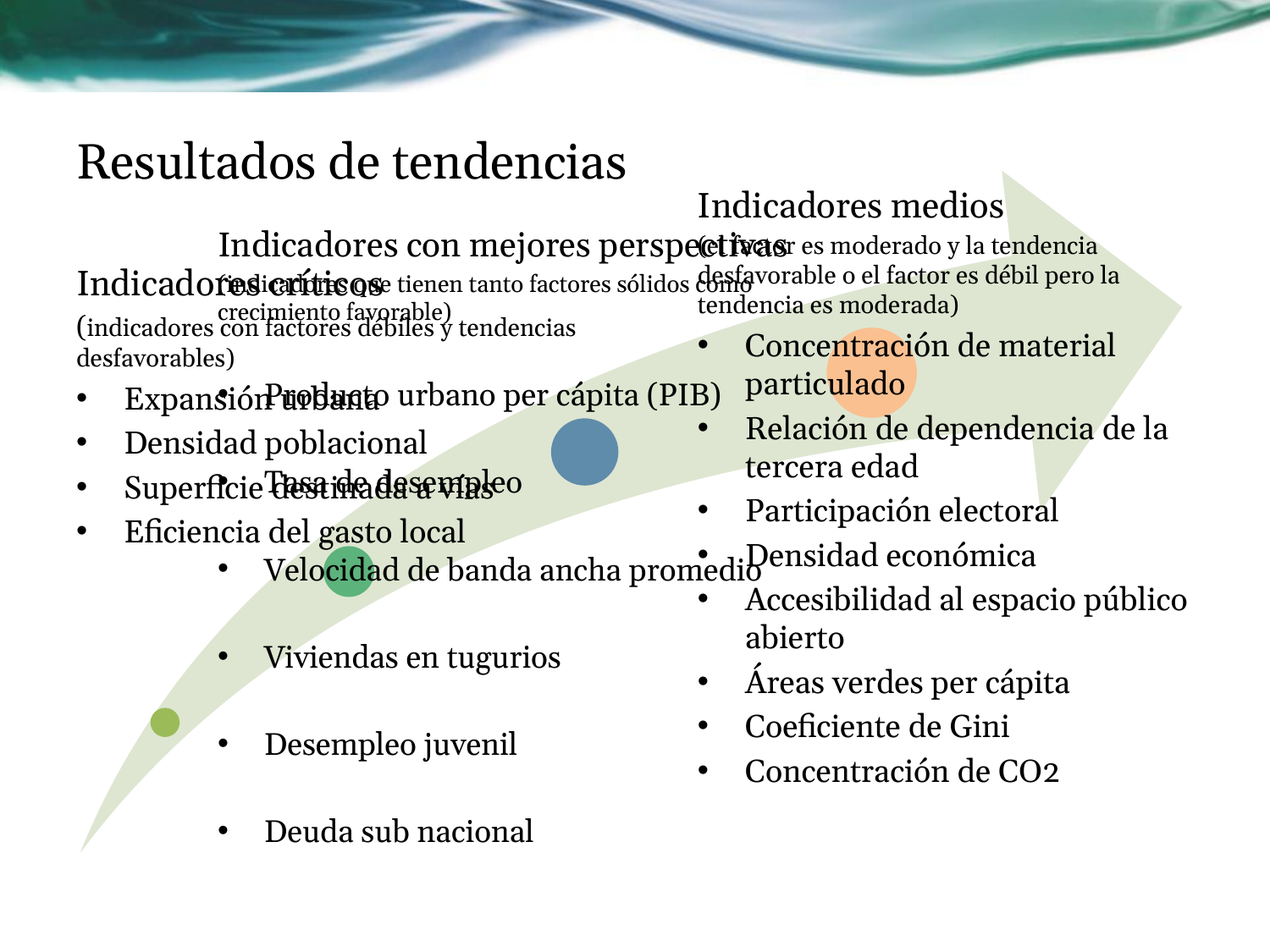

# Resultados de tendencias

Indicadores medios
(el factor es moderado y la tendencia desfavorable o el factor es débil pero la tendencia es moderada)
Concentración de material particulado
Relación de dependencia de la tercera edad
Participación electoral
Densidad económica
Accesibilidad al espacio público abierto
Áreas verdes per cápita
Coeficiente de Gini
Concentración de CO2
Indicadores con mejores perspectivas
(indicadores que tienen tanto factores sólidos como crecimiento favorable)

Producto urbano per cápita (PIB)

Tasa de desempleo

Velocidad de banda ancha promedio

Viviendas en tugurios

Desempleo juvenil

Deuda sub nacional
Indicadores críticos
(indicadores con factores débiles y tendencias desfavorables)
Expansión urbana
Densidad poblacional
Superficie destinada a vías
Eficiencia del gasto local